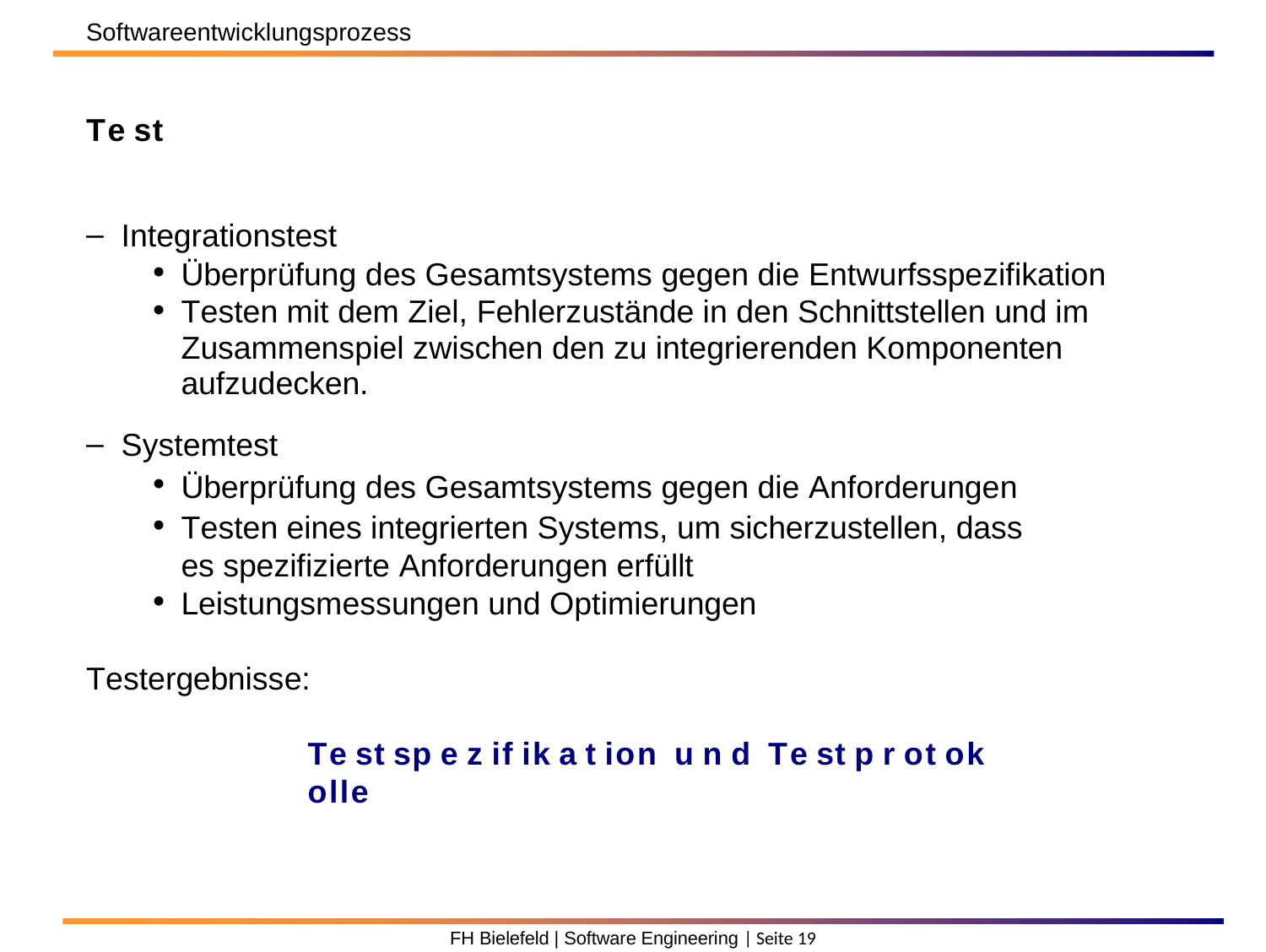

Softwareentwicklungsprozess

Te st

Integrationstest
Überprüfung des Gesamtsystems gegen die Entwurfsspezifikation
Testen mit dem Ziel, Fehlerzustände in den Schnittstellen und im Zusammenspiel zwischen den zu integrierenden Komponenten aufzudecken.
Systemtest
Überprüfung des Gesamtsystems gegen die Anforderungen
Testen eines integrierten Systems, um sicherzustellen, dass es spezifizierte Anforderungen erfüllt
Leistungsmessungen und Optimierungen

Testergebnisse:

Te st sp e z if ik a t ion  u n d  Te st p r ot ok olle